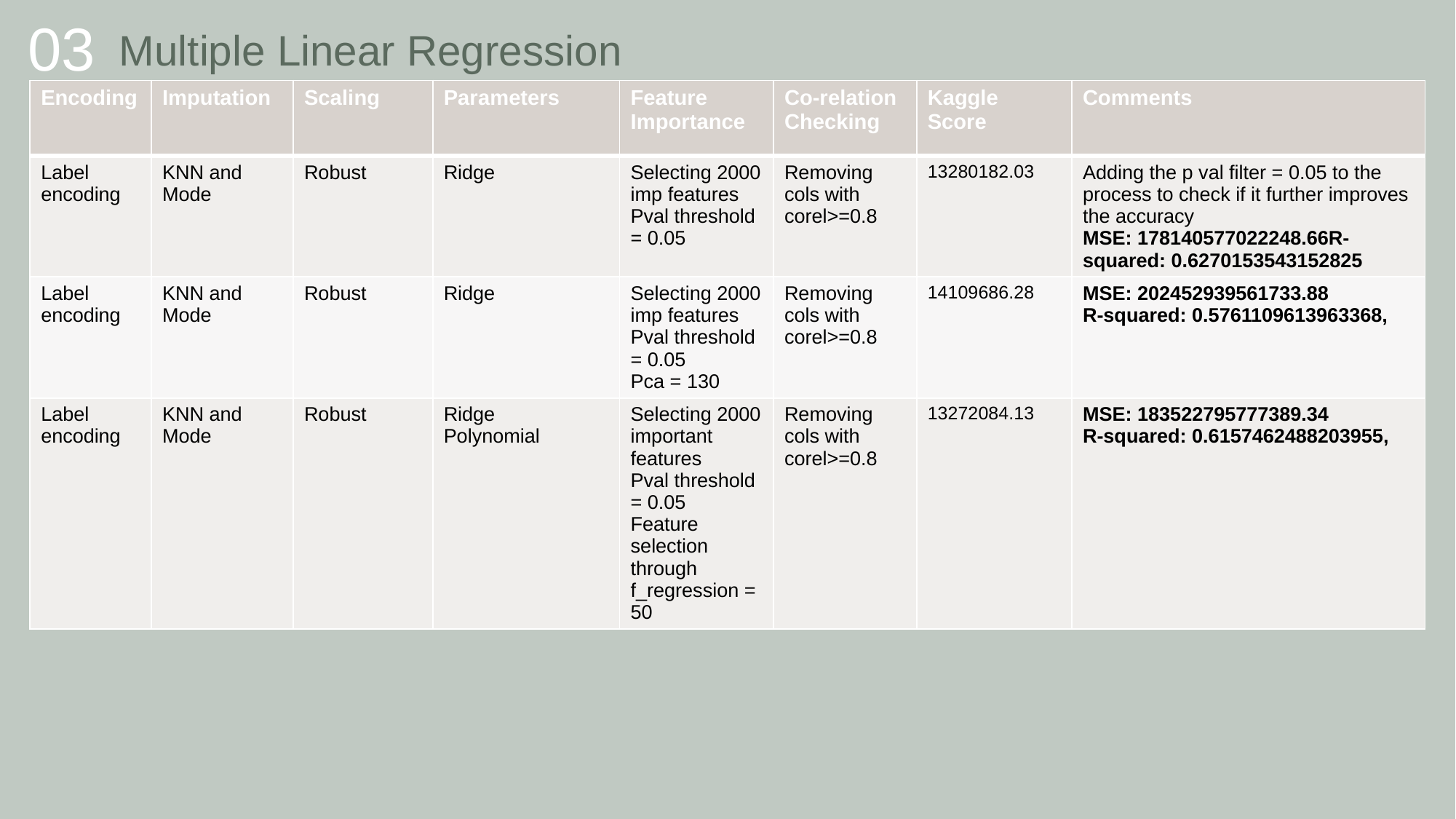

# Multiple Linear Regression
03
| Encoding | Imputation | Scaling | Parameters | Feature Importance | Co-relation Checking | Kaggle Score | Comments |
| --- | --- | --- | --- | --- | --- | --- | --- |
| Label encoding | KNN and Mode | Robust | Ridge | Selecting 2000 imp features Pval threshold = 0.05 | Removing cols with corel>=0.8 | 13280182.03 | Adding the p val filter = 0.05 to the process to check if it further improves the accuracy MSE: 178140577022248.66R-squared: 0.6270153543152825 |
| Label encoding | KNN and Mode | Robust | Ridge | Selecting 2000 imp features Pval threshold = 0.05 Pca = 130 | Removing cols with corel>=0.8 | 14109686.28 | MSE: 202452939561733.88 R-squared: 0.5761109613963368, |
| Label encoding | KNN and Mode | Robust | Ridge Polynomial | Selecting 2000 important features Pval threshold = 0.05 Feature selection through f\_regression = 50 | Removing cols with corel>=0.8 | 13272084.13 | MSE: 183522795777389.34 R-squared: 0.6157462488203955, |